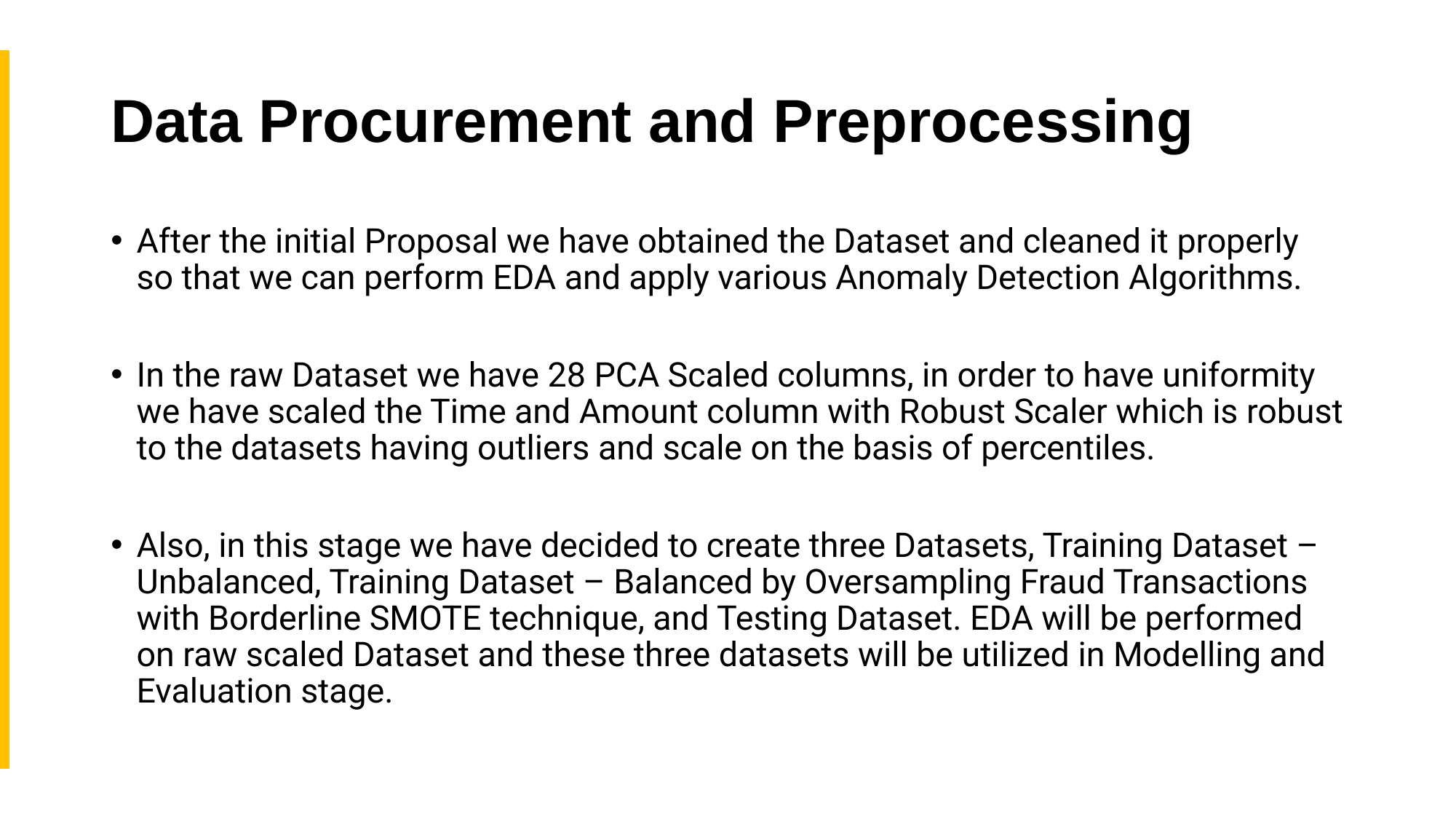

# Data Procurement and Preprocessing

After the initial Proposal we have obtained the Dataset and cleaned it properly so that we can perform EDA and apply various Anomaly Detection Algorithms.

In the raw Dataset we have 28 PCA Scaled columns, in order to have uniformity we have scaled the Time and Amount column with Robust Scaler which is robust to the datasets having outliers and scale on the basis of percentiles.

Also, in this stage we have decided to create three Datasets, Training Dataset – Unbalanced, Training Dataset – Balanced by Oversampling Fraud Transactions with Borderline SMOTE technique, and Testing Dataset. EDA will be performed on raw scaled Dataset and these three datasets will be utilized in Modelling and Evaluation stage.